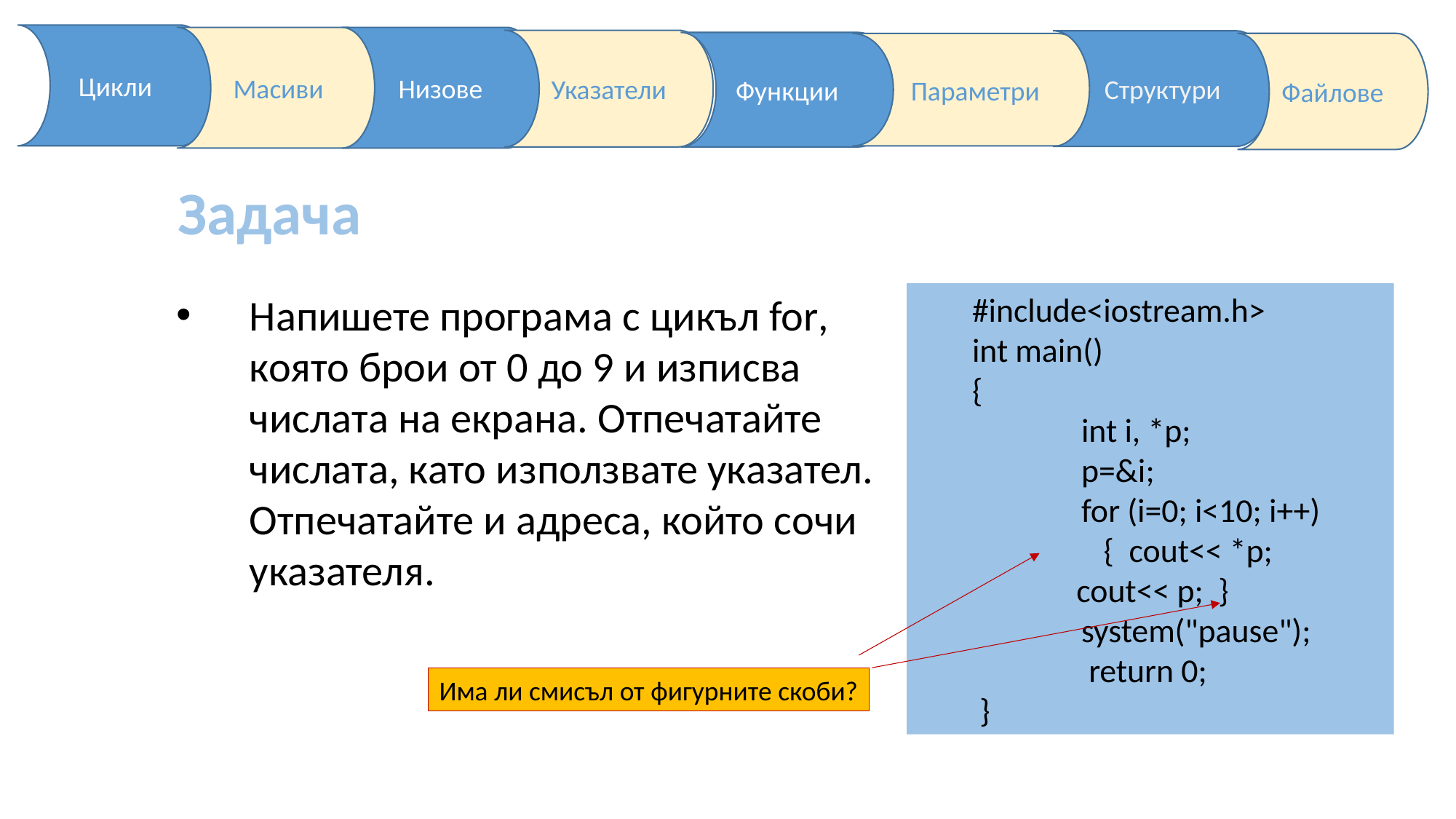

Задача
Напишете програма с цикъл for, която брои от 0 до 9 и изписва числата на екрана. Отпечатайте числата, като използвате указател. Отпечатайте и адреса, който сочи указателя.
#include<iostream.h>
int main()
{
     	int i, *p;
     	p=&i;
 	for (i=0; i<10; i++)
   	   {  cout<< *p;
              cout<< p;  }
	system("pause");
	 return 0;
 }
Има ли смисъл от фигурните скоби?